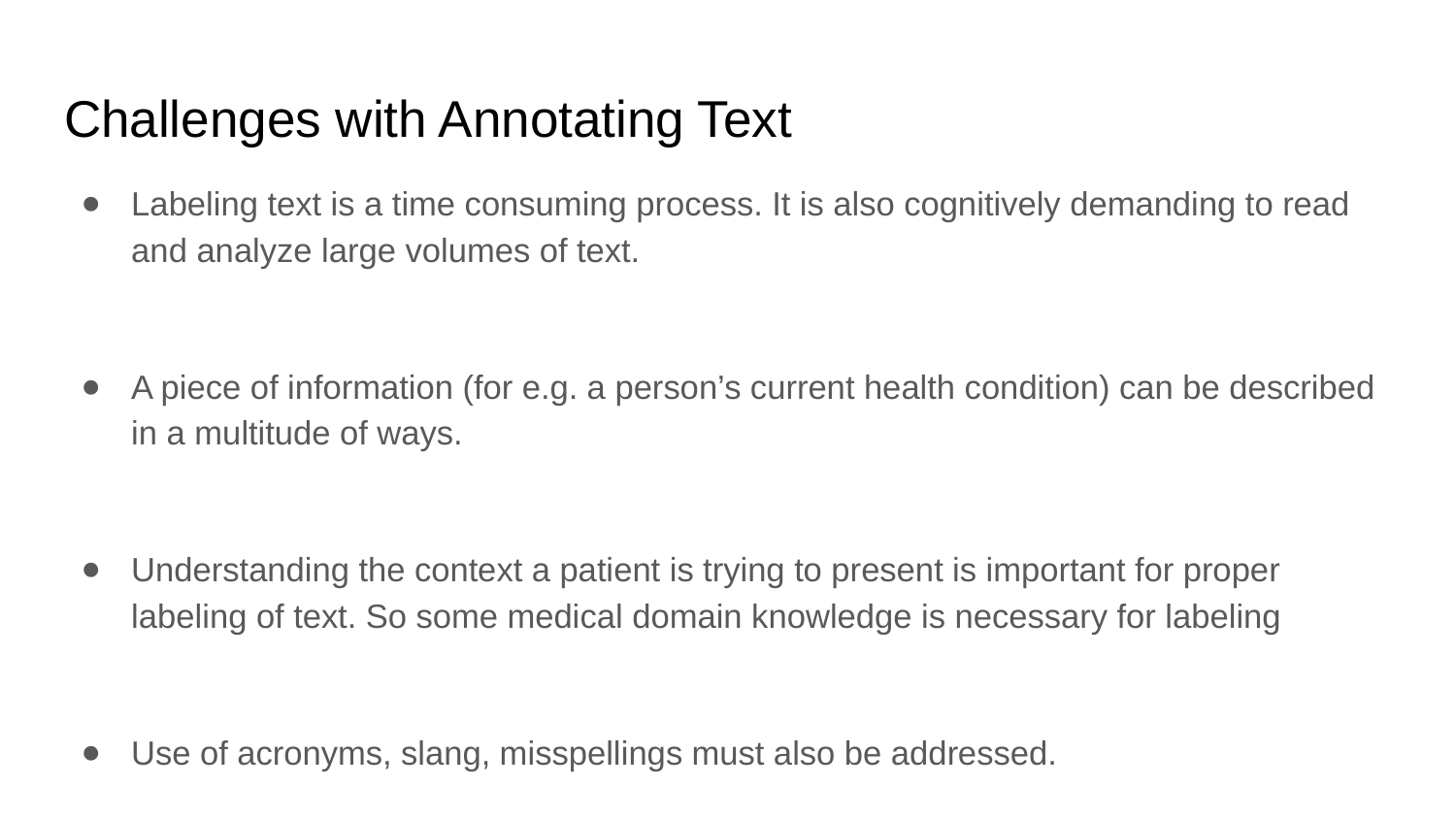

# Challenges with Annotating Text
Labeling text is a time consuming process. It is also cognitively demanding to read and analyze large volumes of text.

A piece of information (for e.g. a person’s current health condition) can be described in a multitude of ways.

Understanding the context a patient is trying to present is important for proper labeling of text. So some medical domain knowledge is necessary for labeling

Use of acronyms, slang, misspellings must also be addressed.